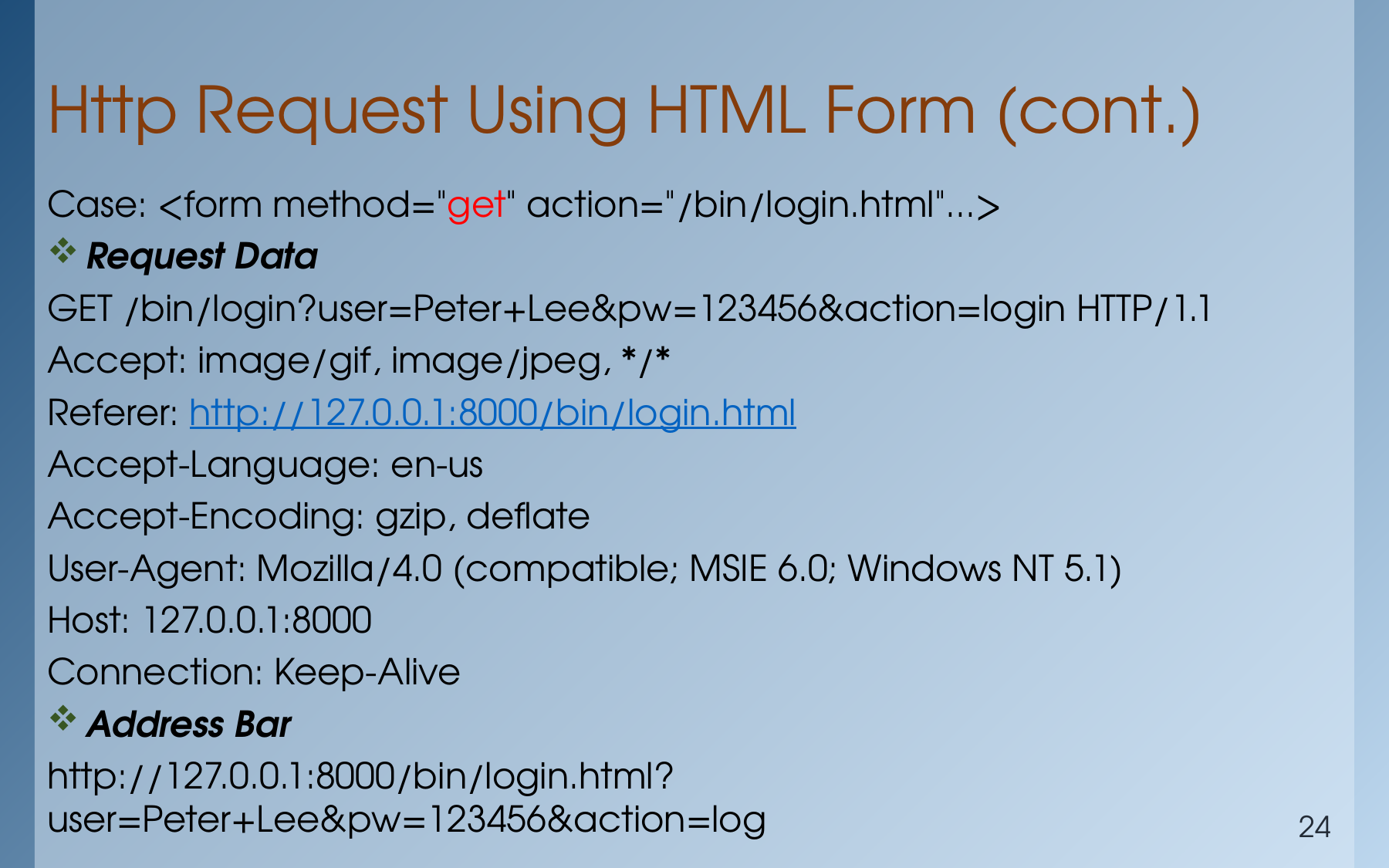

# Http Request Using HTML Form (cont.)
Case: <form method="get" action="/bin/login.html"...>
Request Data
GET /bin/login?user=Peter+Lee&pw=123456&action=login HTTP/1.1
Accept: image/gif, image/jpeg, */*
Referer: http://127.0.0.1:8000/bin/login.html
Accept-Language: en-us
Accept-Encoding: gzip, deflate
User-Agent: Mozilla/4.0 (compatible; MSIE 6.0; Windows NT 5.1)
Host: 127.0.0.1:8000
Connection: Keep-Alive
Address Bar
http://127.0.0.1:8000/bin/login.html?user=Peter+Lee&pw=123456&action=log

24